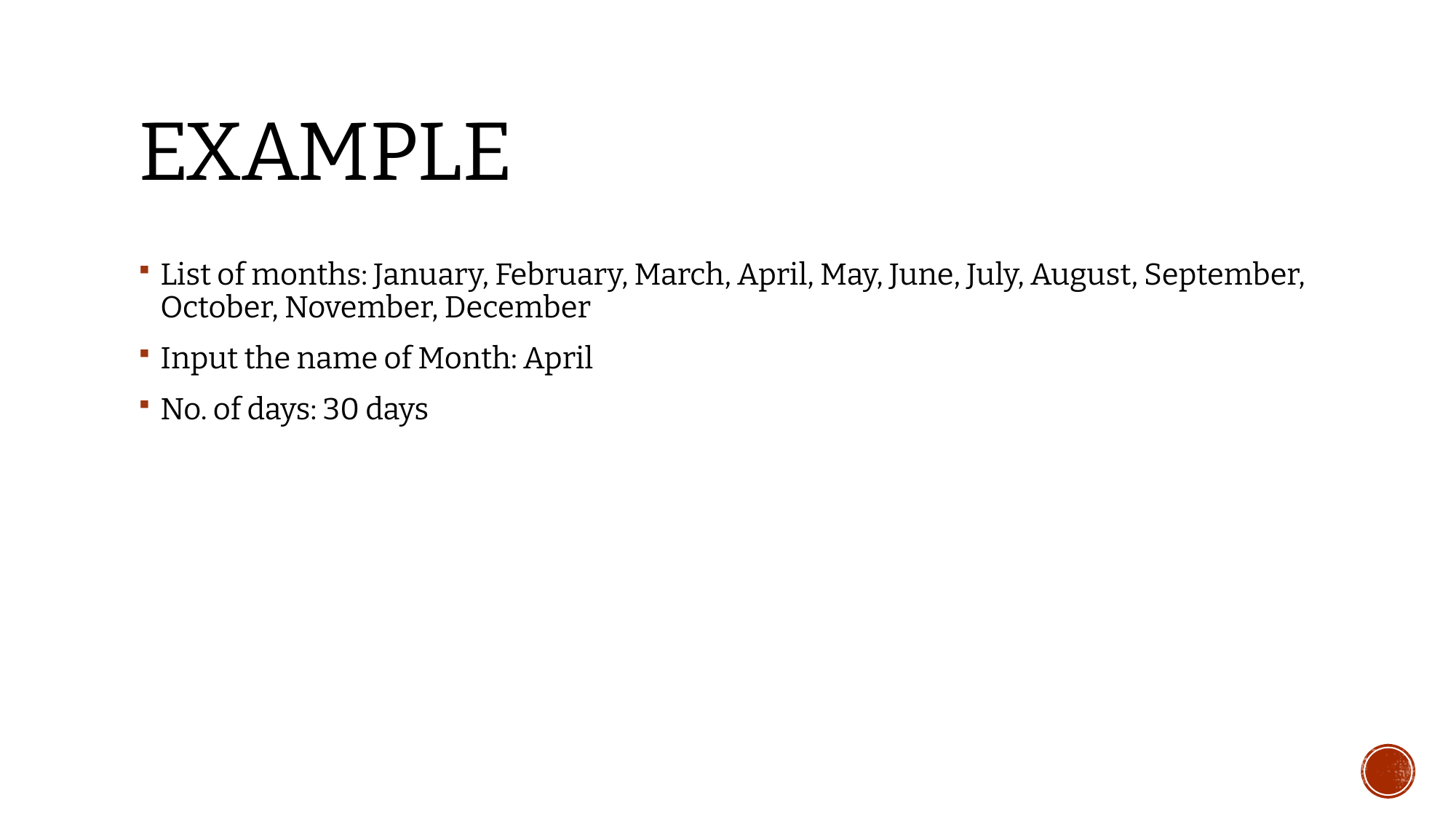

# Example
List of months: January, February, March, April, May, June, July, August, September, October, November, December
Input the name of Month: April
No. of days: 30 days